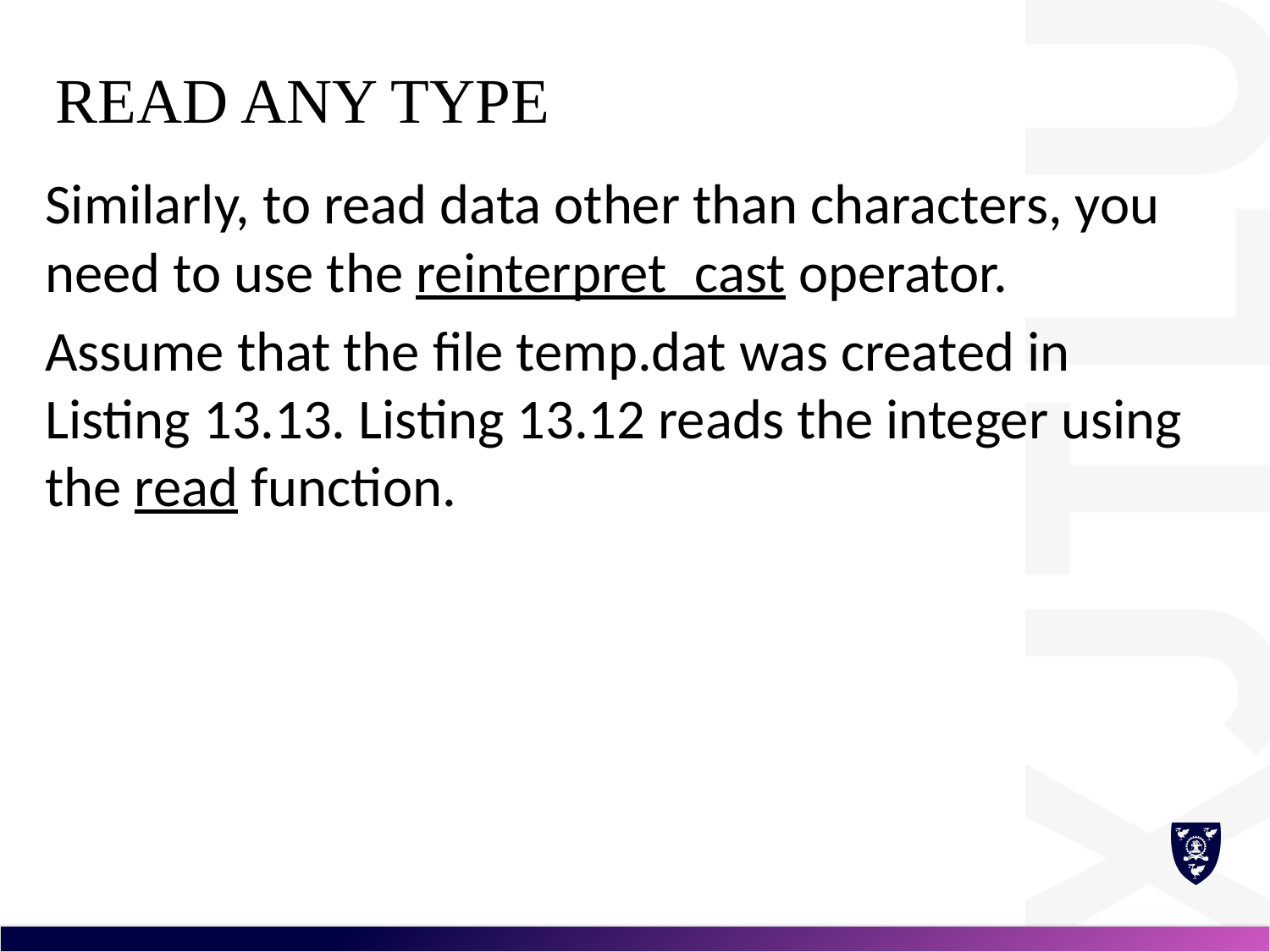

# Read Any Type
Similarly, to read data other than characters, you need to use the reinterpret_cast operator.
Assume that the file temp.dat was created in Listing 13.13. Listing 13.12 reads the integer using the read function.

43